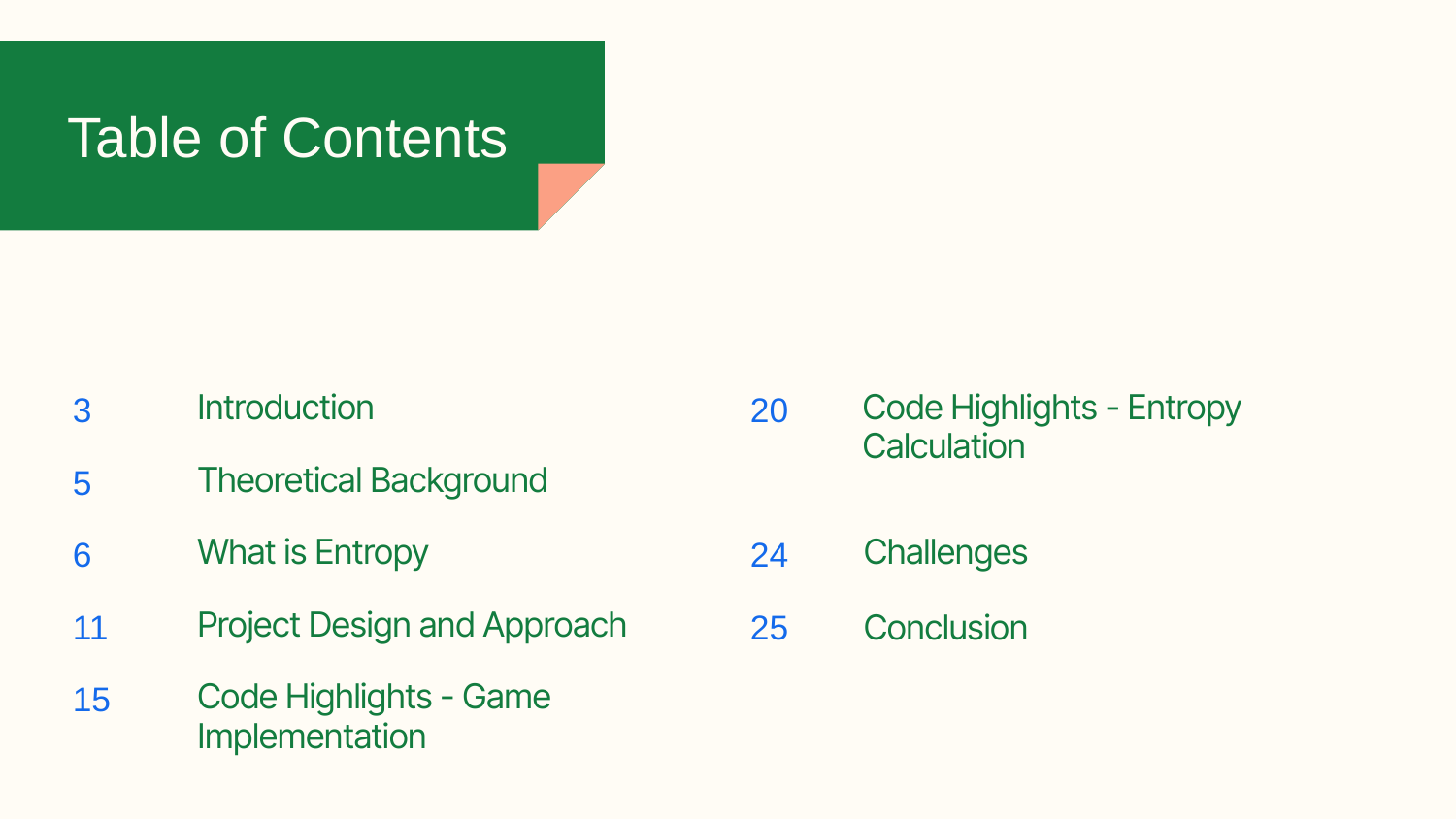

# Table of Contents
3
Introduction
20
Code Highlights - Entropy Calculation

5
Theoretical Background
Challenges
24
6
What is Entropy
25
Conclusion
11
Project Design and Approach
15
Code Highlights - Game Implementation